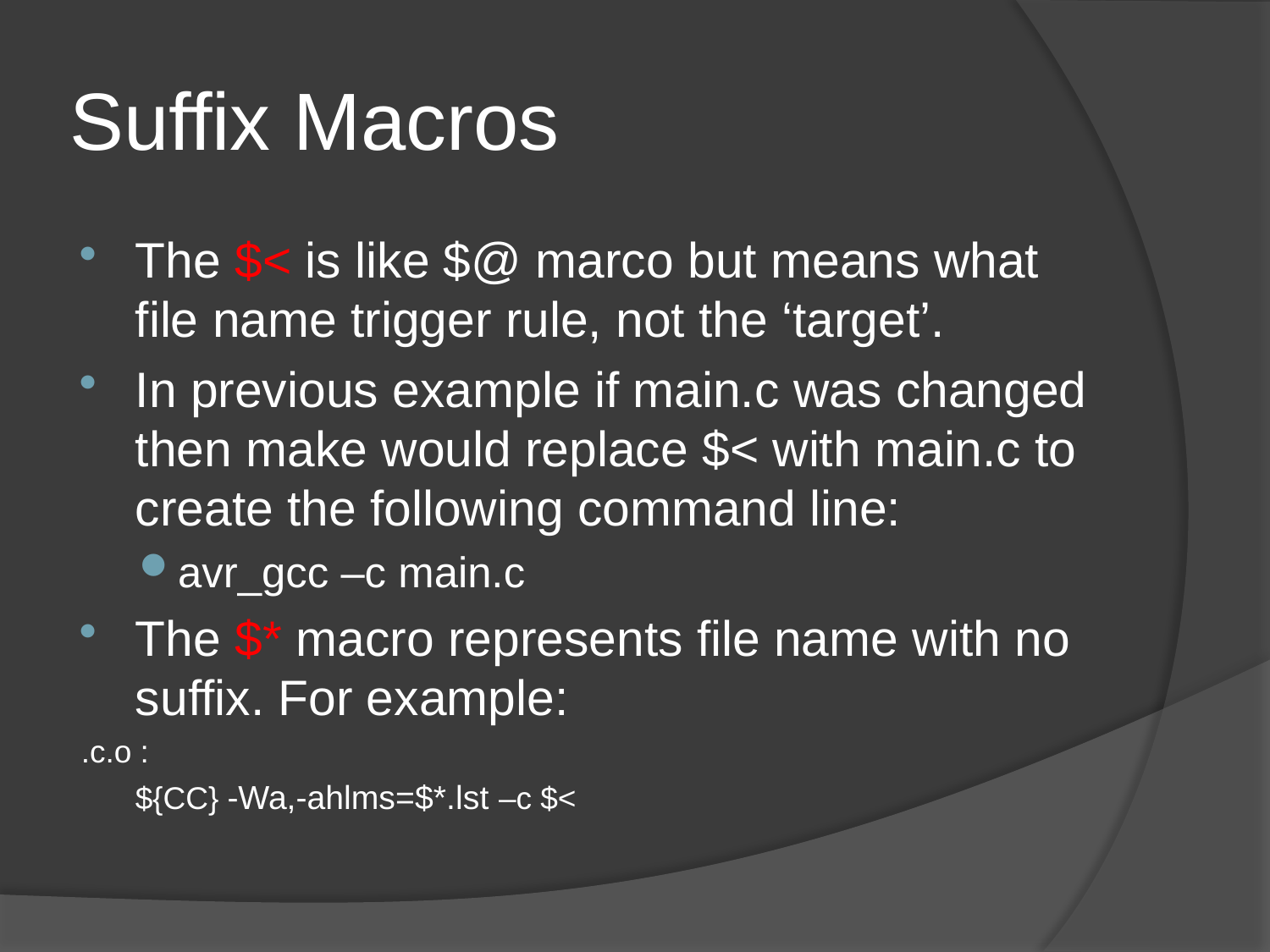

# Suffix Macros
The $< is like $@ marco but means what file name trigger rule, not the ‘target’.
In previous example if main.c was changed then make would replace $< with main.c to create the following command line:
avr_gcc –c main.c
The $* macro represents file name with no suffix. For example:
.c.o :
	${CC} -Wa,-ahlms=$*.lst –c $<